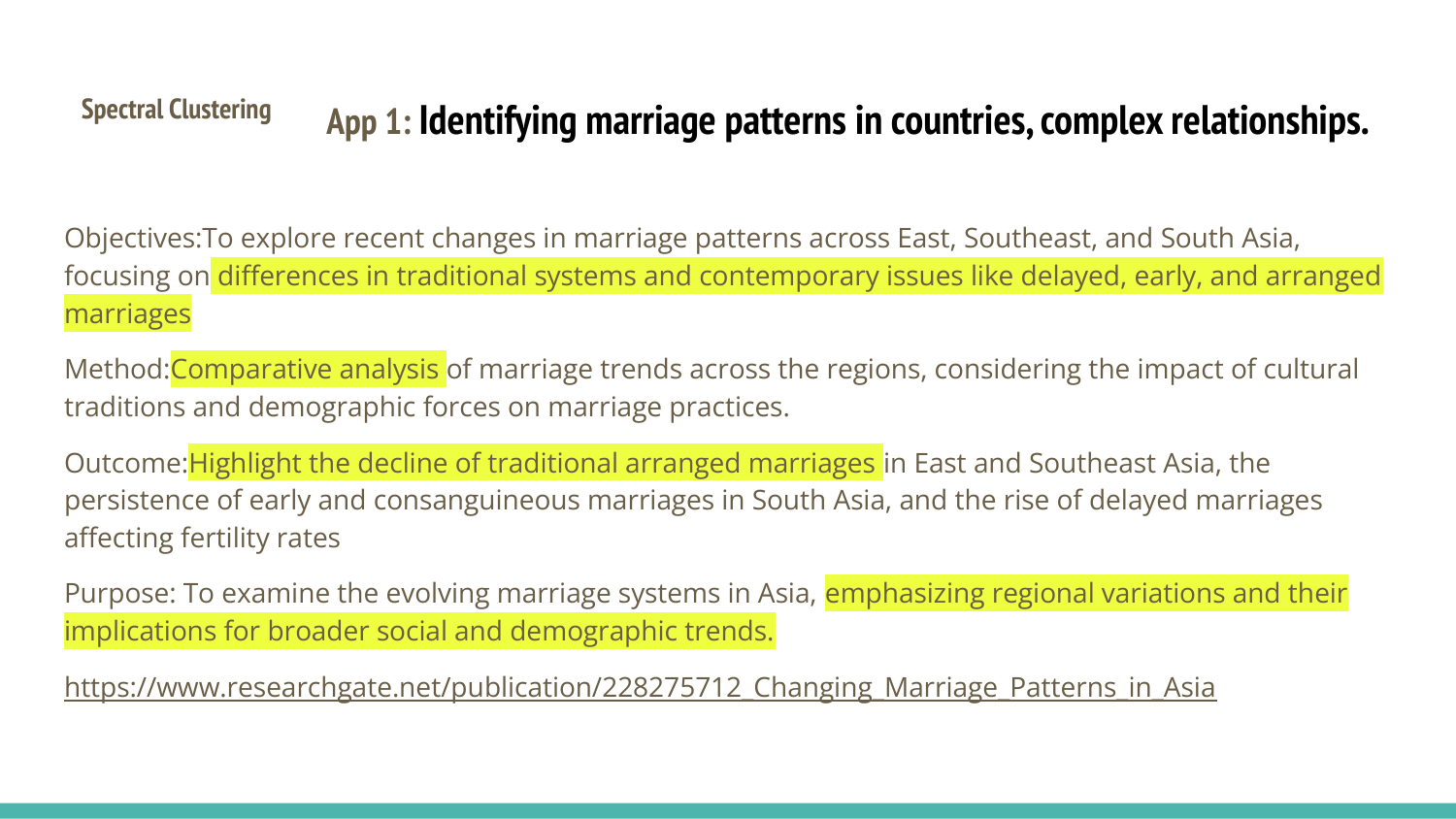

# Spectral Clustering
App 1: Identifying marriage patterns in countries, complex relationships.
Objectives:To explore recent changes in marriage patterns across East, Southeast, and South Asia, focusing on differences in traditional systems and contemporary issues like delayed, early, and arranged marriages
Method:Comparative analysis of marriage trends across the regions, considering the impact of cultural traditions and demographic forces on marriage practices.
Outcome:Highlight the decline of traditional arranged marriages in East and Southeast Asia, the persistence of early and consanguineous marriages in South Asia, and the rise of delayed marriages affecting fertility rates
Purpose: To examine the evolving marriage systems in Asia, emphasizing regional variations and their implications for broader social and demographic trends.
https://www.researchgate.net/publication/228275712_Changing_Marriage_Patterns_in_Asia